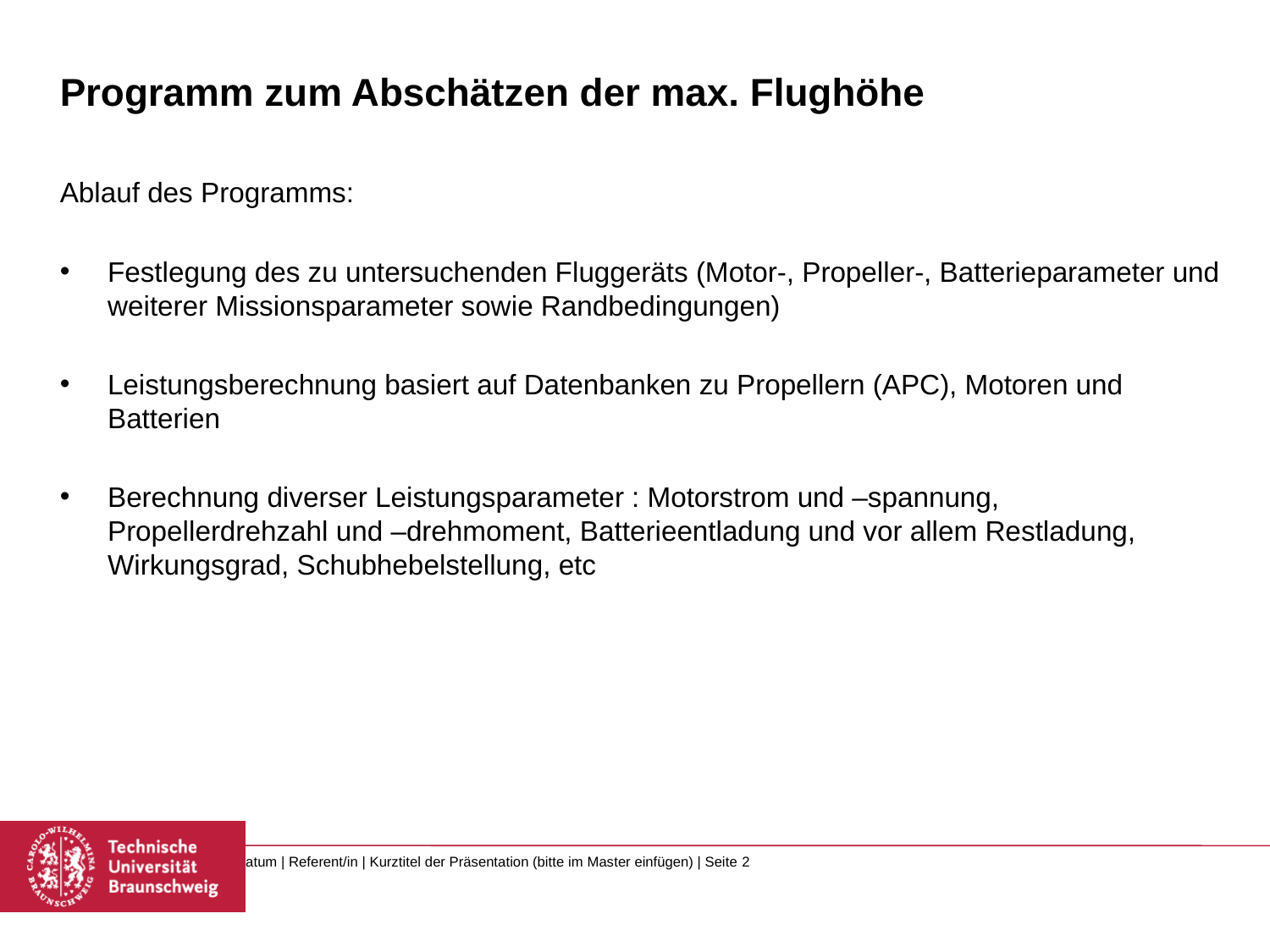

# Programm zum Abschätzen der max. Flughöhe
Ablauf des Programms:

Festlegung des zu untersuchenden Fluggeräts (Motor-, Propeller-, Batterieparameter und weiterer Missionsparameter sowie Randbedingungen)

Leistungsberechnung basiert auf Datenbanken zu Propellern (APC), Motoren und Batterien

Berechnung diverser Leistungsparameter : Motorstrom und –spannung, Propellerdrehzahl und –drehmoment, Batterieentladung und vor allem Restladung, Wirkungsgrad, Schubhebelstellung, etc